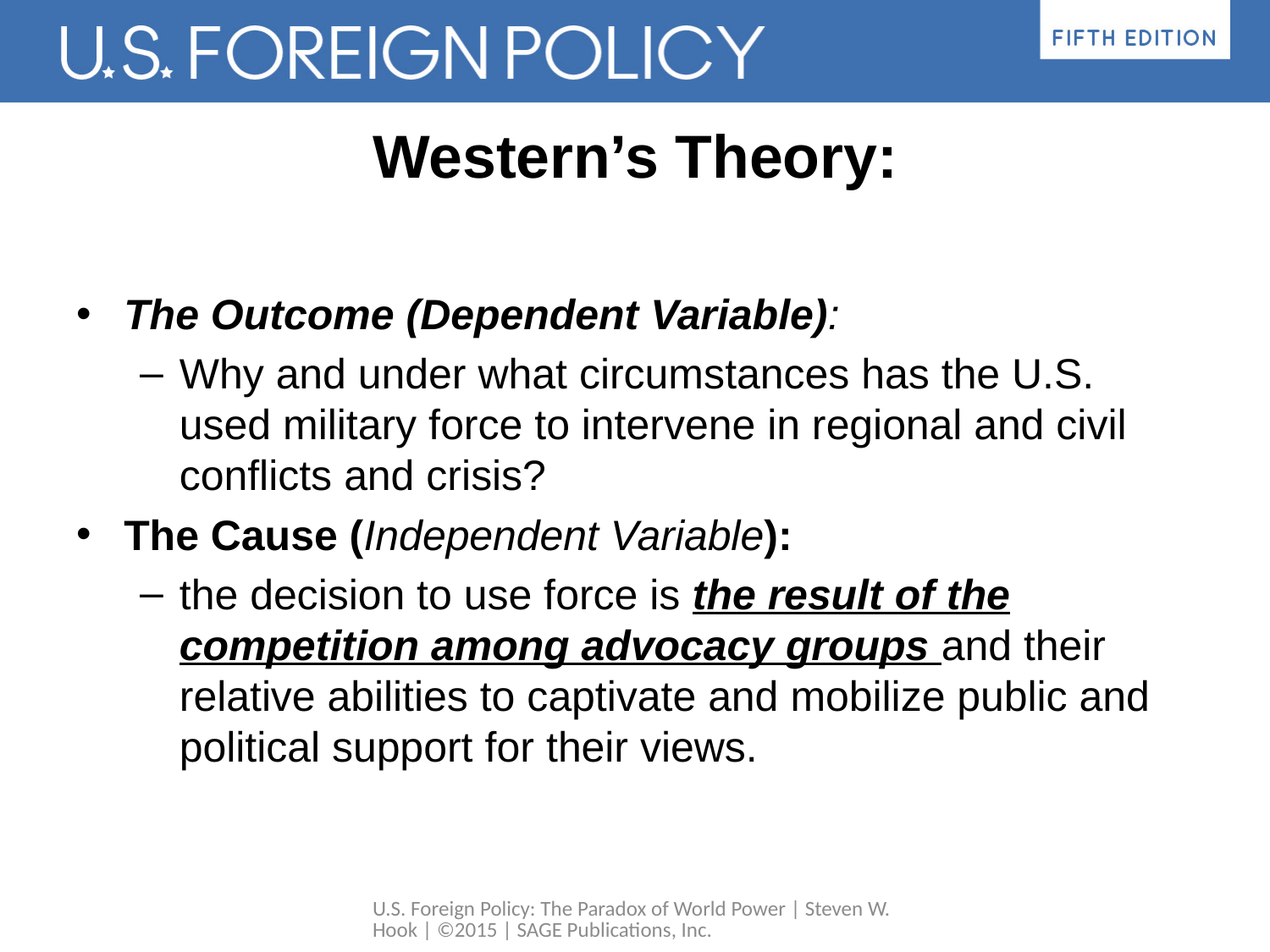

# Western’s Theory:

The Outcome (Dependent Variable):
Why and under what circumstances has the U.S. used military force to intervene in regional and civil conflicts and crisis?
The Cause (Independent Variable):
the decision to use force is the result of the competition among advocacy groups and their relative abilities to captivate and mobilize public and political support for their views.

U.S. Foreign Policy: The Paradox of World Power | Steven W. Hook | ©2015 | SAGE Publications, Inc.